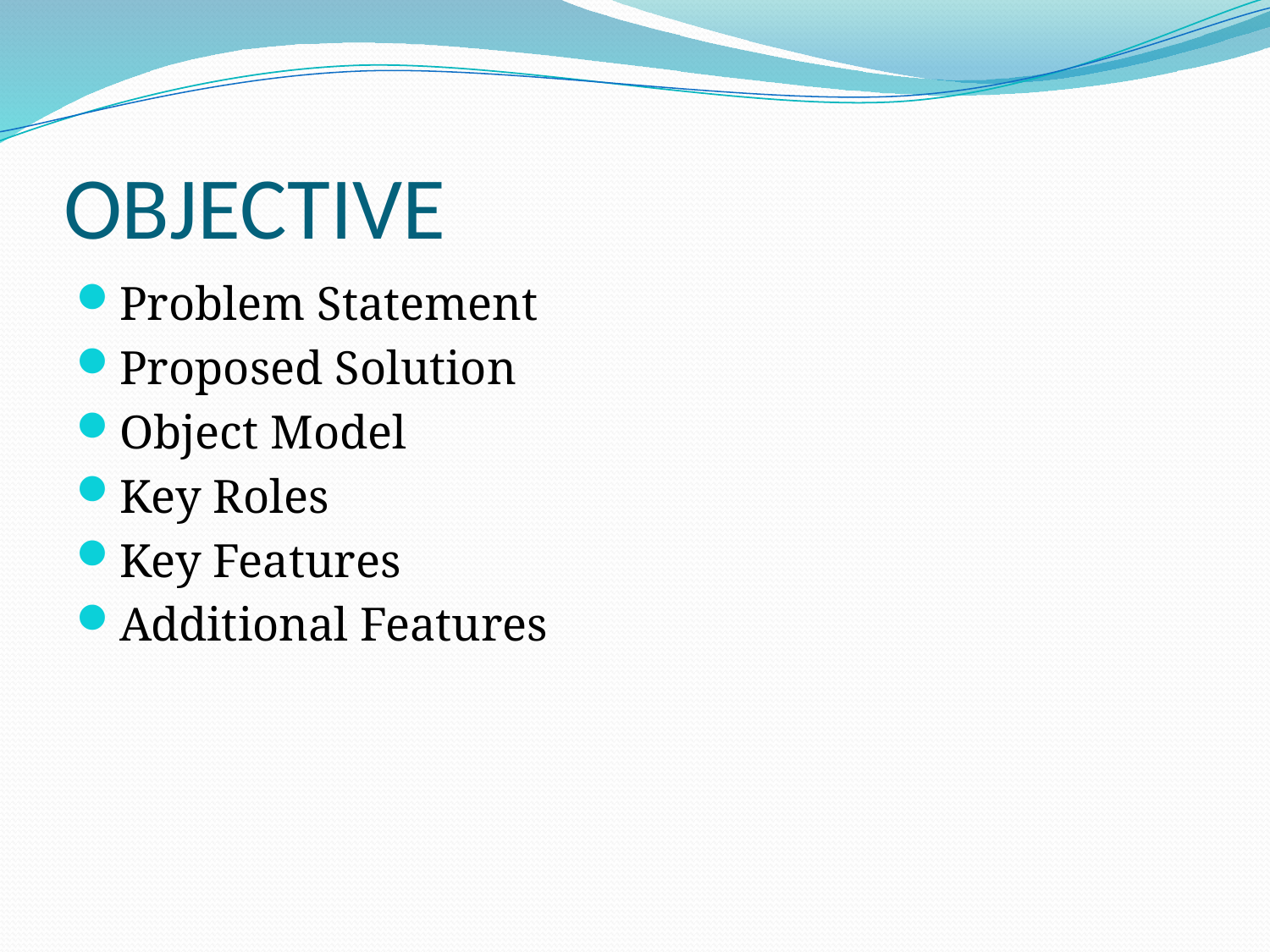

# OBJECTIVE
Problem Statement
Proposed Solution
Object Model
Key Roles
Key Features
Additional Features